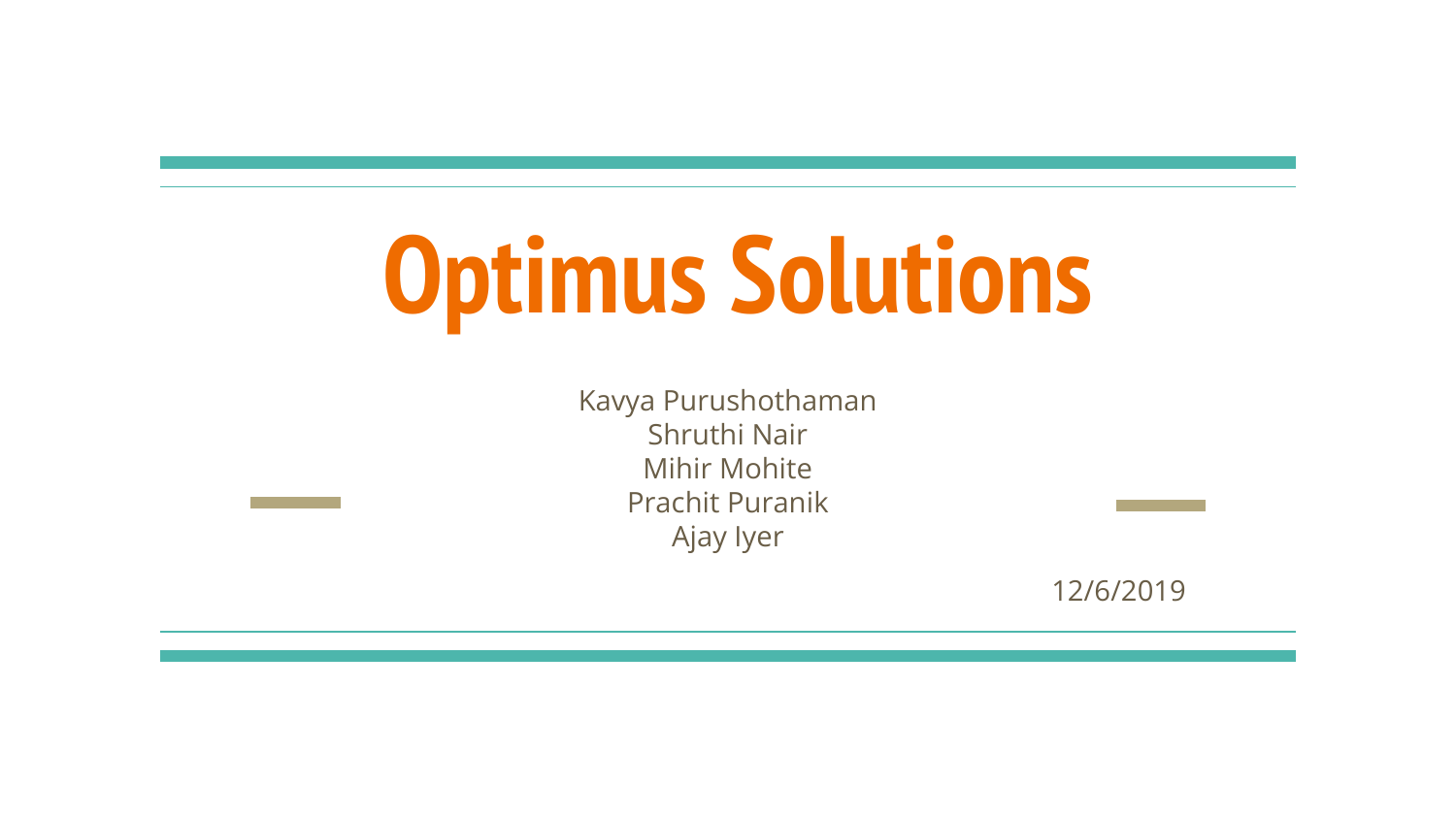

# Optimus Solutions
Kavya Purushothaman
Shruthi Nair
Mihir Mohite
Prachit Puranik
Ajay Iyer
12/6/2019